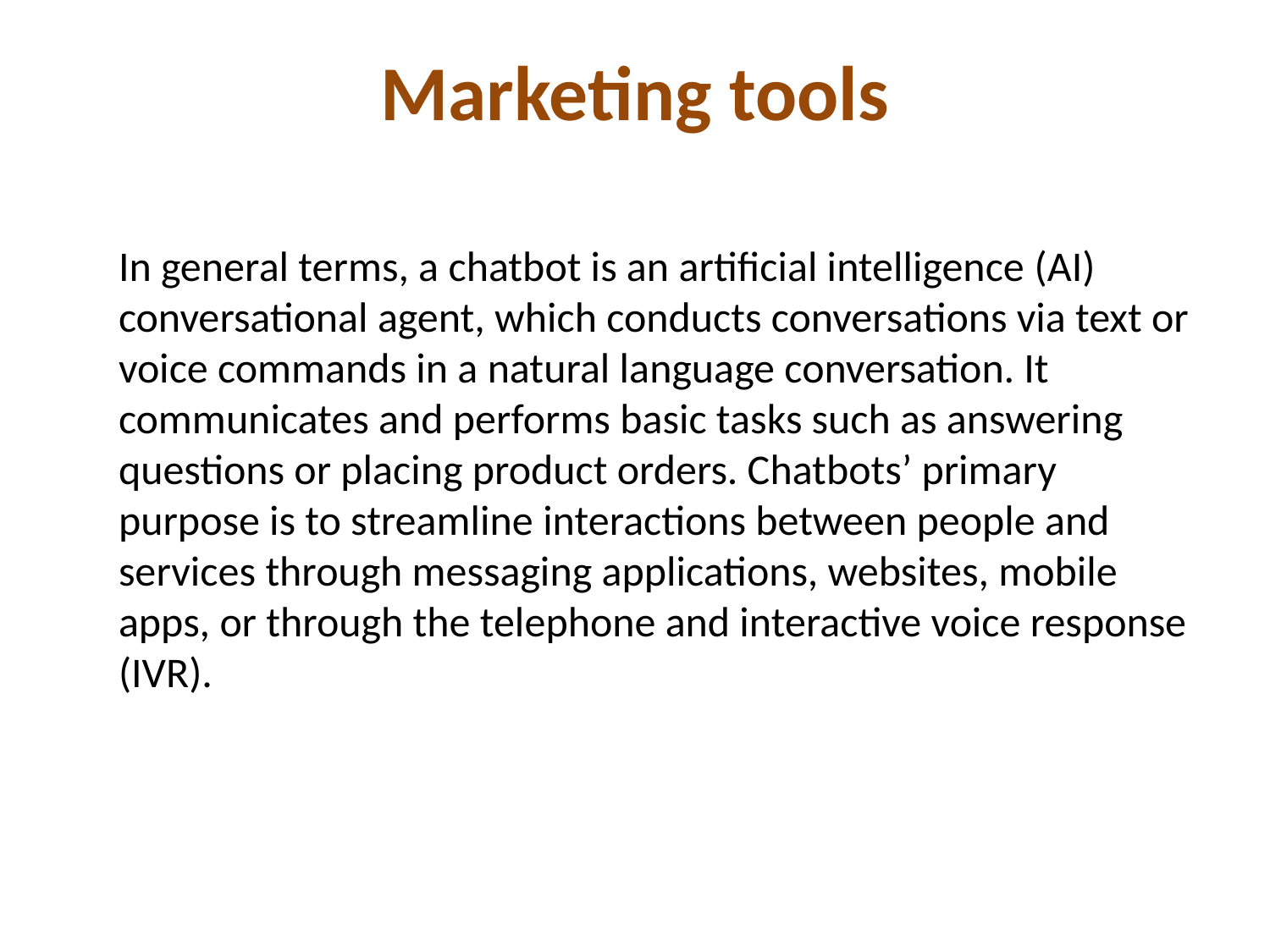

# Marketing tools
In general terms, a chatbot is an artificial intelligence (AI) conversational agent, which conducts conversations via text or voice commands in a natural language conversation. It communicates and performs basic tasks such as answering questions or placing product orders. Chatbots’ primary purpose is to streamline interactions between people and services through messaging applications, websites, mobile apps, or through the telephone and interactive voice response (IVR).